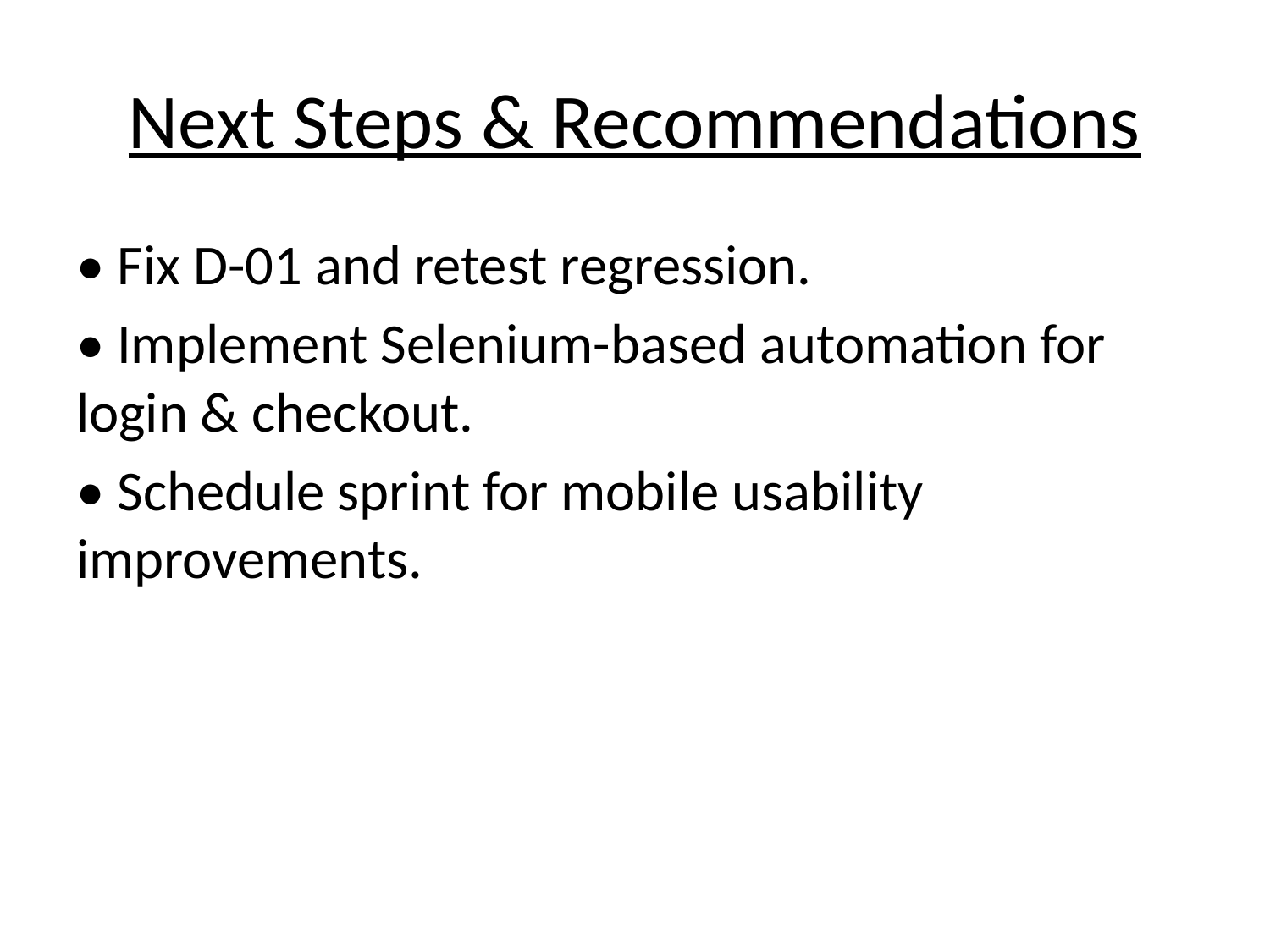

# Next Steps & Recommendations
• Fix D-01 and retest regression.
• Implement Selenium-based automation for login & checkout.
• Schedule sprint for mobile usability improvements.